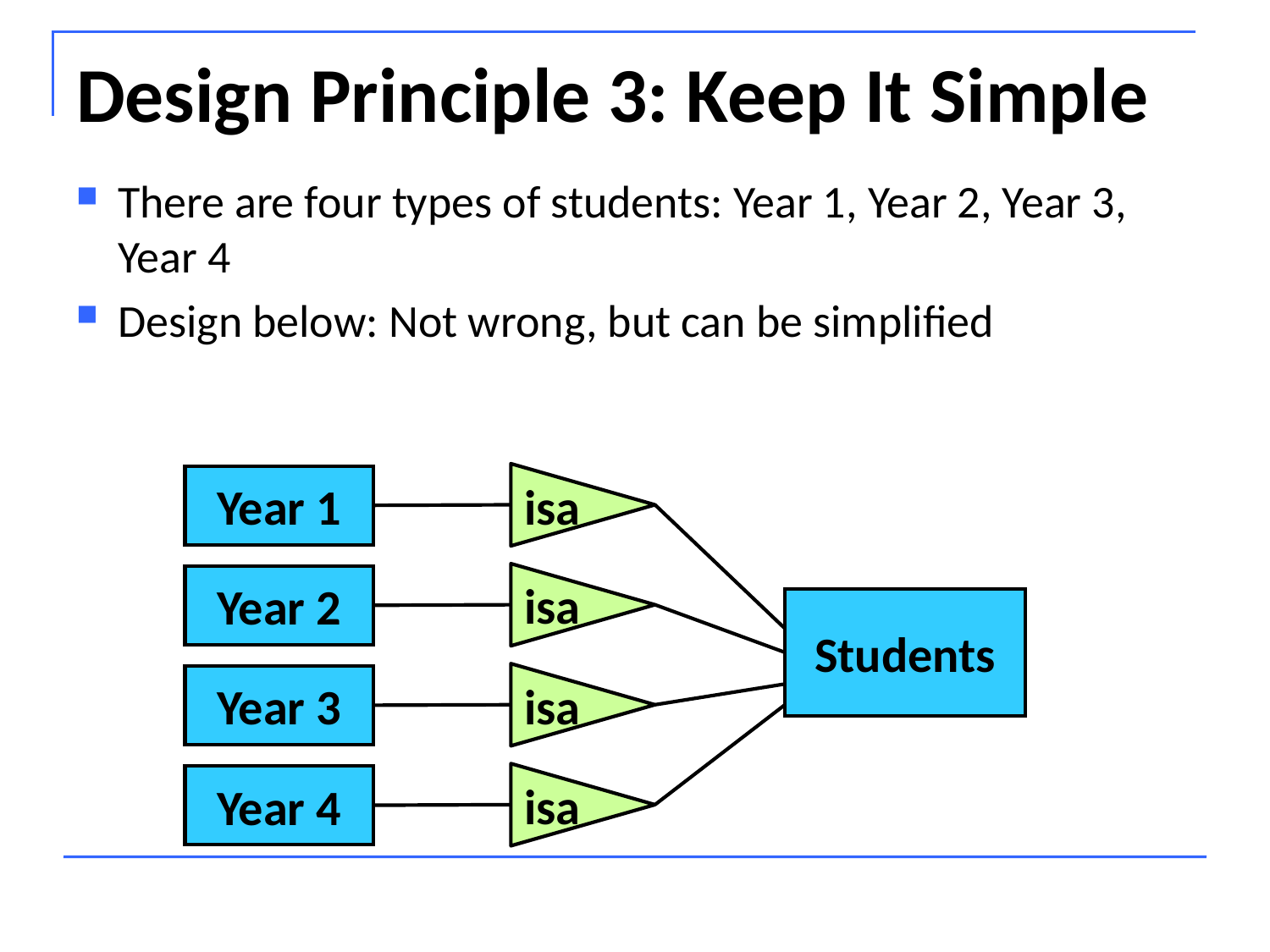

# Design Principle 3: Keep It Simple
There are four types of students: Year 1, Year 2, Year 3, Year 4
Design below: Not wrong, but can be simplified
 isa
Year 1
 isa
Year 2
Students
 isa
Year 3
 isa
Year 4